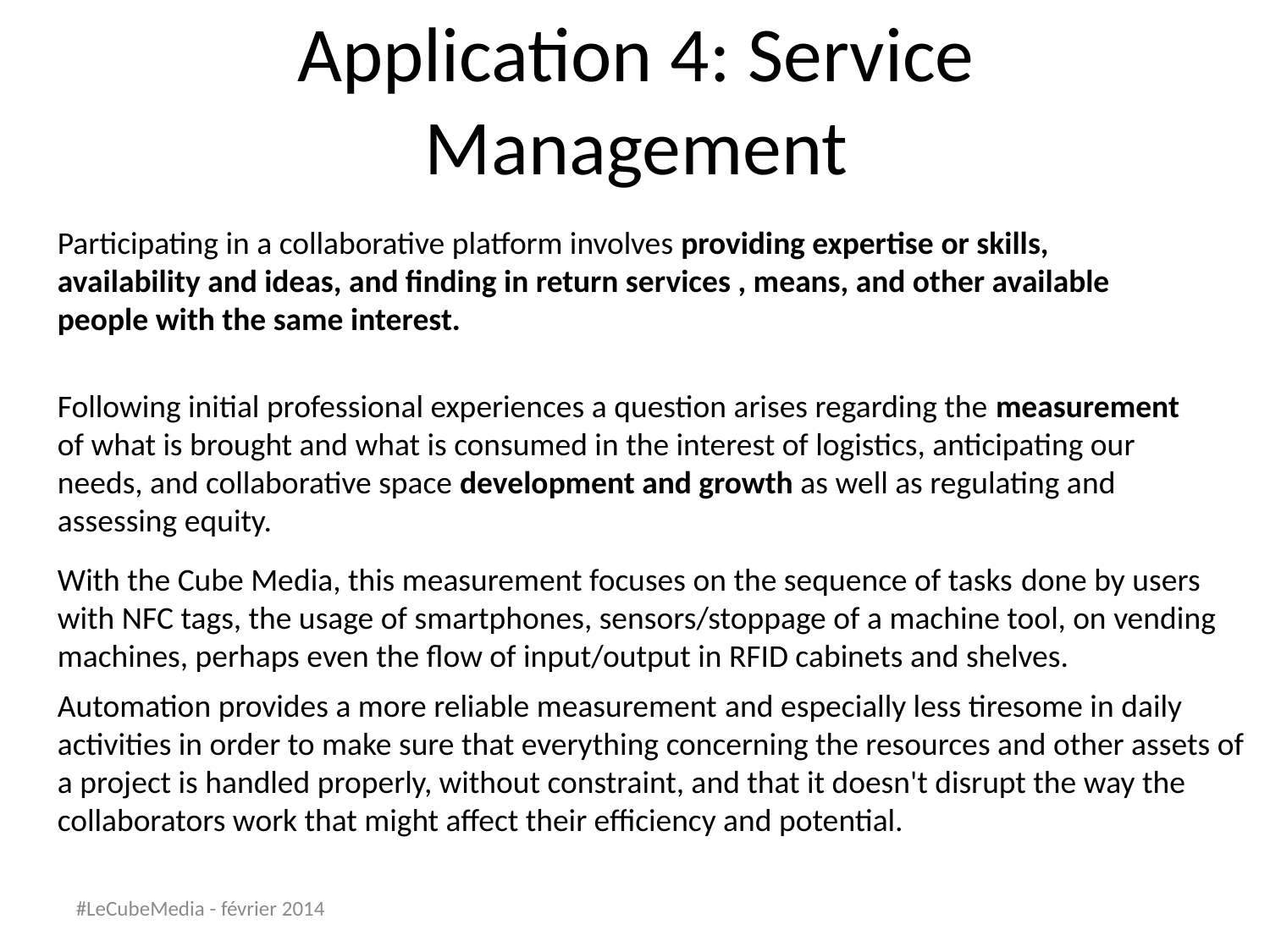

Application 4: Service Management
Participating in a collaborative platform involves providing expertise or skills, availability and ideas, and finding in return services , means, and other available people with the same interest.
Following initial professional experiences a question arises regarding the measurement of what is brought and what is consumed in the interest of logistics, anticipating our needs, and collaborative space development and growth as well as regulating and assessing equity.
With the Cube Media, this measurement focuses on the sequence of tasks done by users with NFC tags, the usage of smartphones, sensors/stoppage of a machine tool, on vending machines, perhaps even the flow of input/output in RFID cabinets and shelves.
Automation provides a more reliable measurement and especially less tiresome in daily activities in order to make sure that everything concerning the resources and other assets of a project is handled properly, without constraint, and that it doesn't disrupt the way the collaborators work that might affect their efficiency and potential.
#LeCubeMedia - février 2014